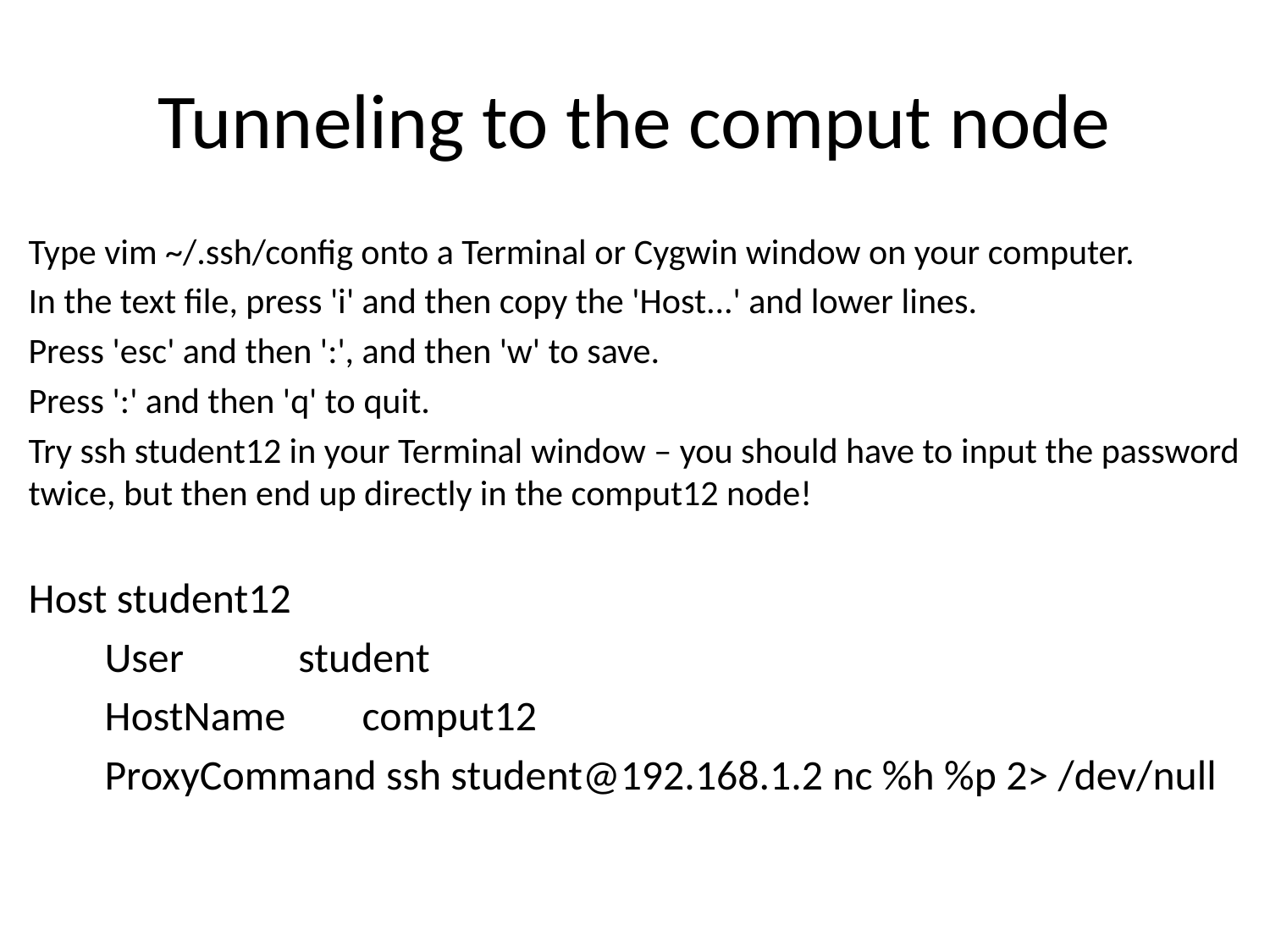

# Tunneling to the comput node
Type vim ~/.ssh/config onto a Terminal or Cygwin window on your computer.
In the text file, press 'i' and then copy the 'Host...' and lower lines.
Press 'esc' and then ':', and then 'w' to save.
Press ':' and then 'q' to quit.
Try ssh student12 in your Terminal window – you should have to input the password twice, but then end up directly in the comput12 node!

Host student12
        User            student
        HostName        comput12
        ProxyCommand ssh student@192.168.1.2 nc %h %p 2> /dev/null